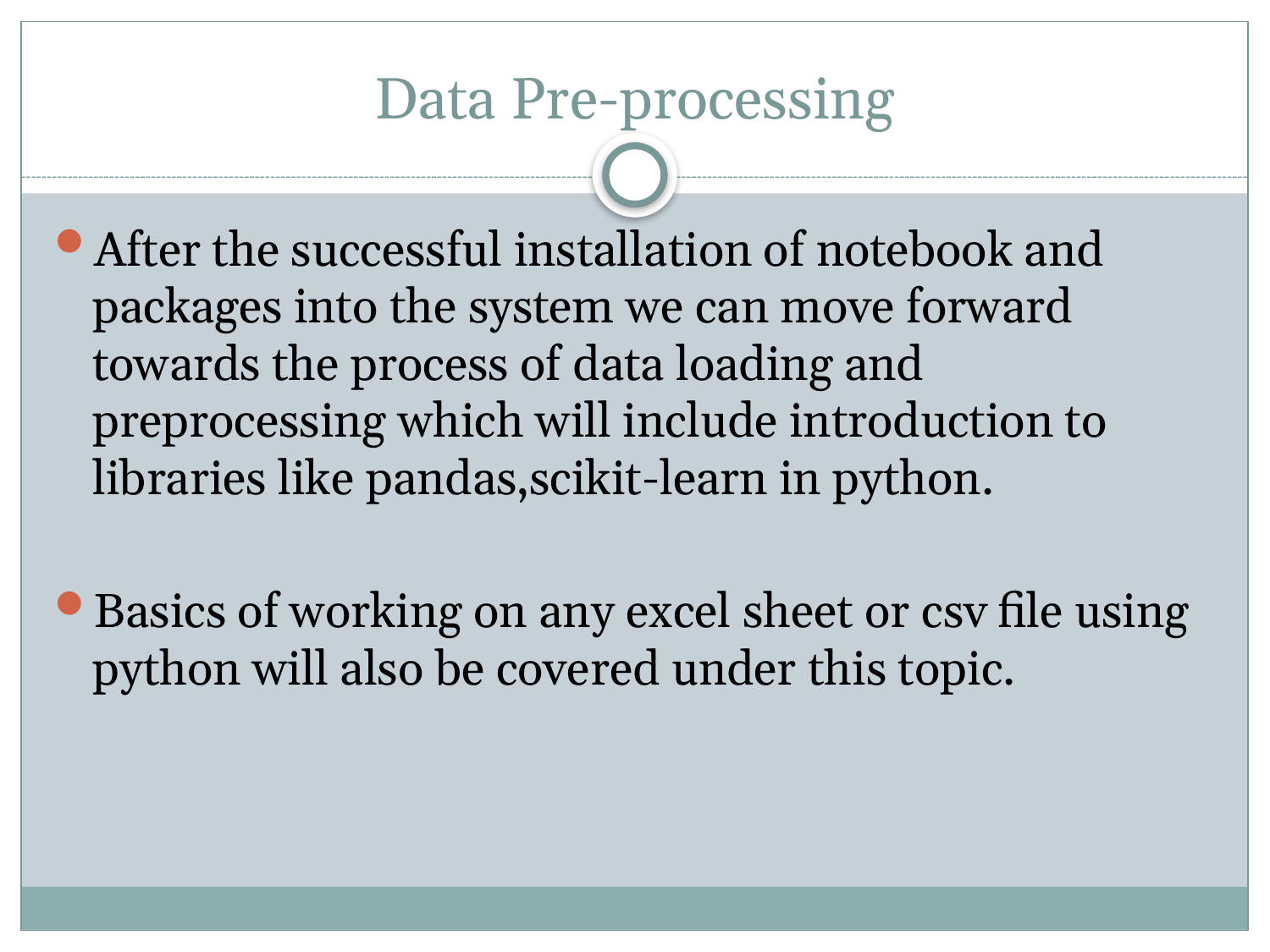

# Data Pre-processing
After the successful installation of notebook and packages into the system we can move forward towards the process of data loading and preprocessing which will include introduction to libraries like pandas,scikit-learn in python.

Basics of working on any excel sheet or csv file using python will also be covered under this topic.